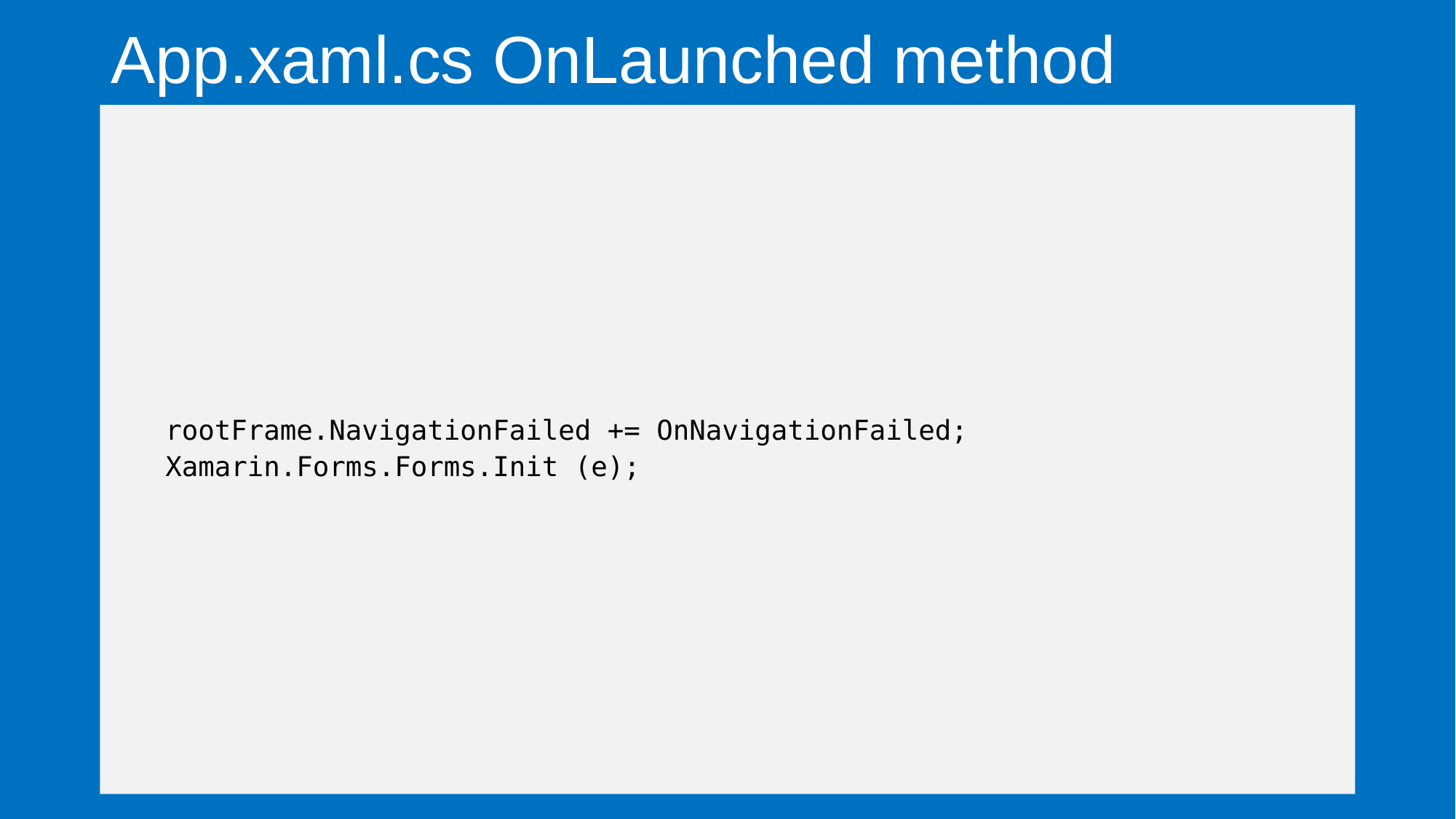

# App.xaml.cs OnLaunched method
rootFrame.NavigationFailed += OnNavigationFailed;
Xamarin.Forms.Forms.Init (e);